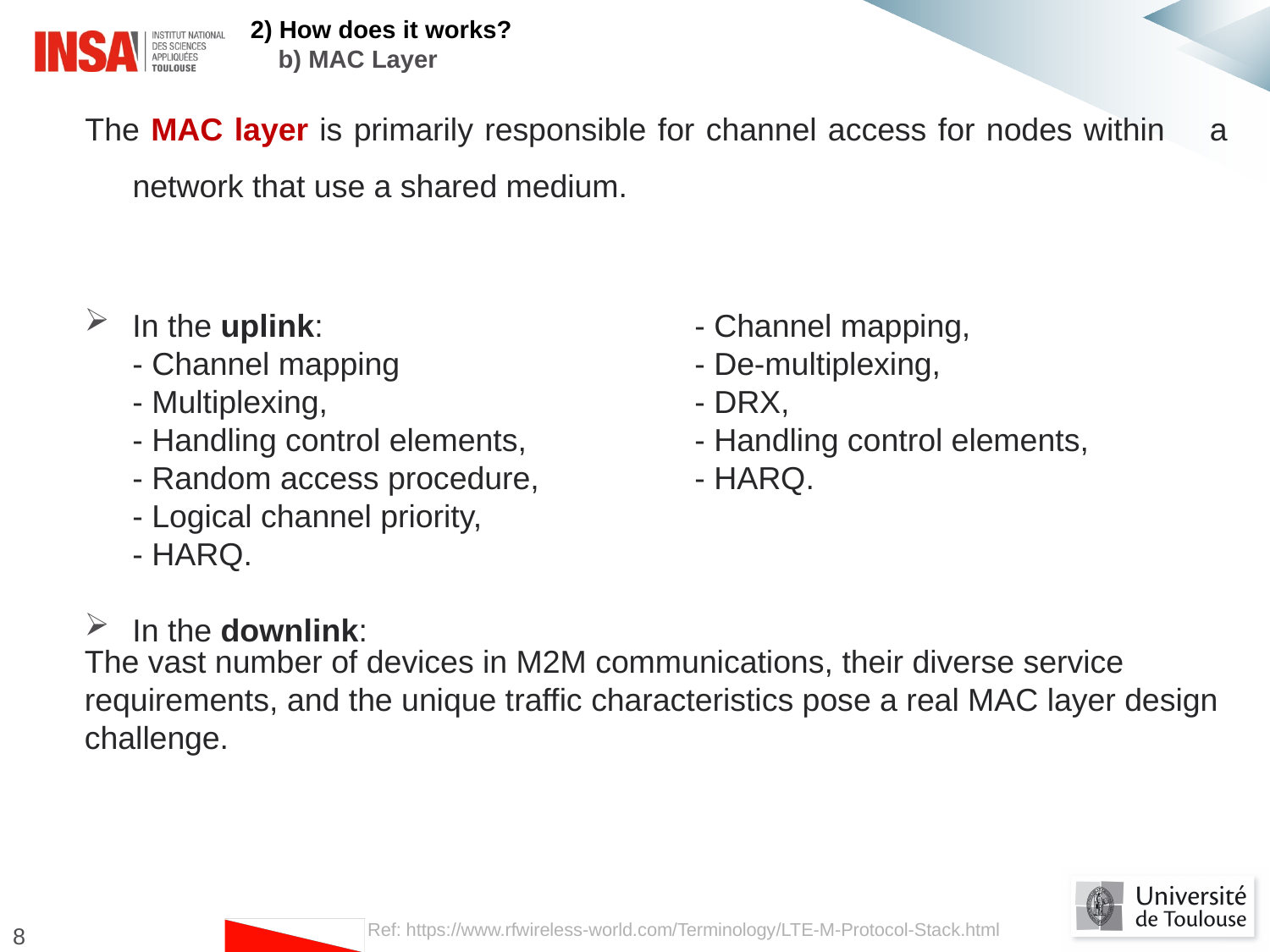

2) How does it works?
    b) MAC Layer

The MAC layer is primarily responsible for channel access for nodes within    a network that use a shared medium.

In the uplink:
- Channel mapping
- Multiplexing,
- Handling control elements,
- Random access procedure,
- Logical channel priority,
- HARQ.

In the downlink:
- Channel mapping,
- De-multiplexing,
- DRX,
- Handling control elements,
- HARQ.

The vast number of devices in M2M communications, their diverse service requirements, and the unique traffic characteristics pose a real MAC layer design challenge.

# Ref: https://www.rfwireless-world.com/Terminology/LTE-M-Protocol-Stack.html
8